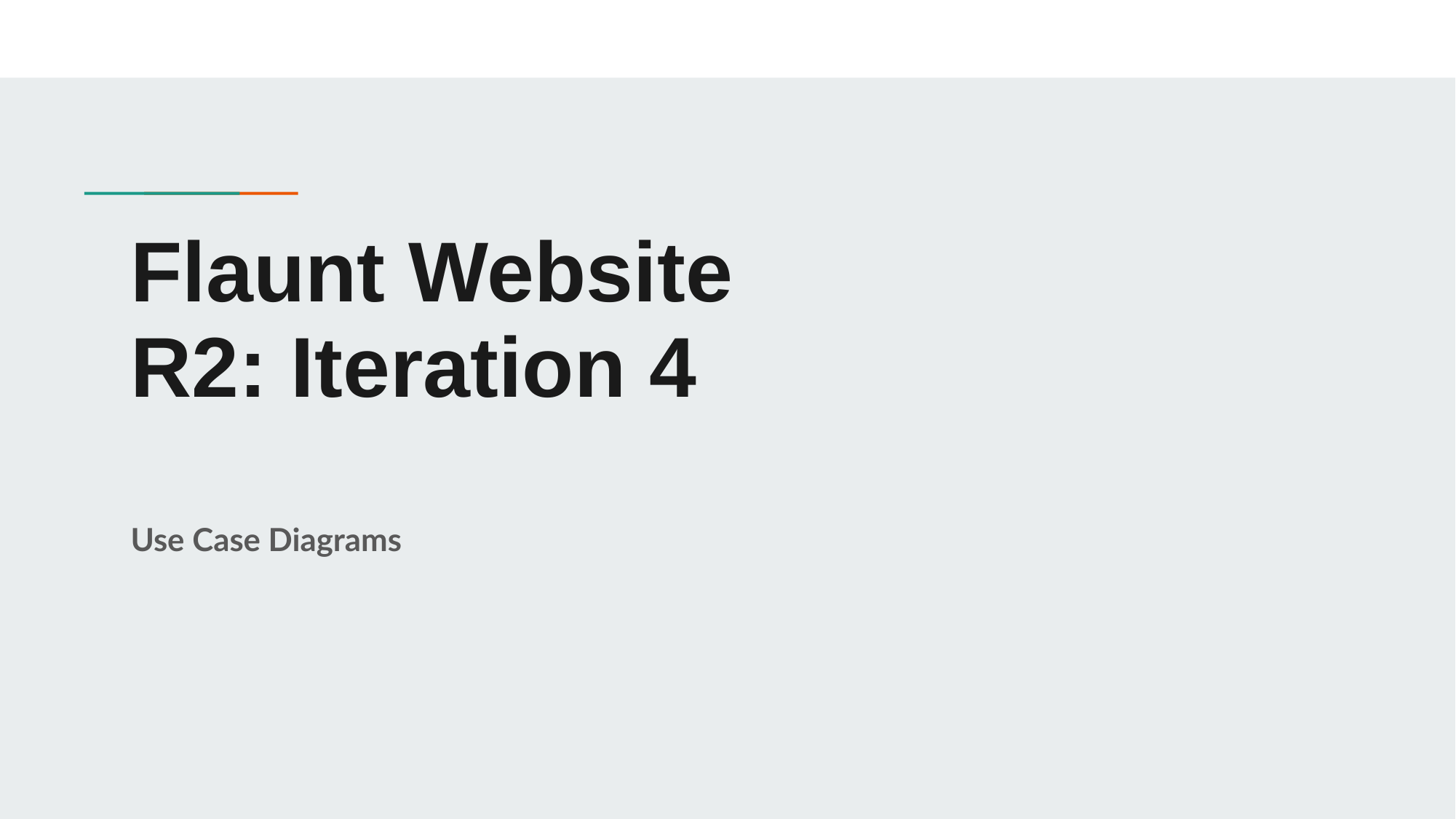

# Flaunt Website
R2: Iteration 4
Use Case Diagrams